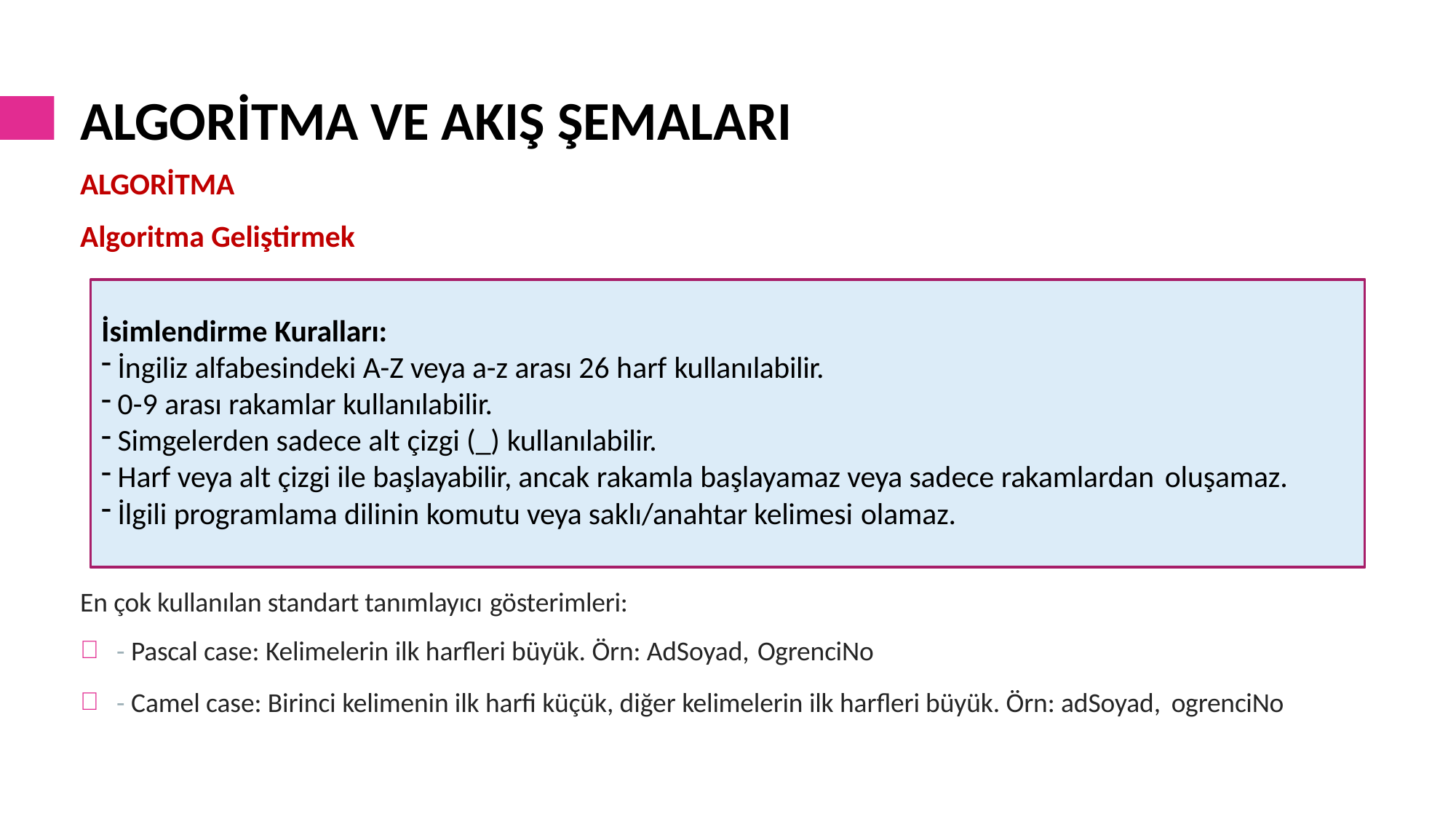

# ALGORİTMA VE AKIŞ ŞEMALARI
ALGORİTMA
Algoritma Geliştirmek

İsimlendirme Kuralları:
İngiliz alfabesindeki A-Z veya a-z arası 26 harf kullanılabilir.
0-9 arası rakamlar kullanılabilir.
Simgelerden sadece alt çizgi (_) kullanılabilir.
Harf veya alt çizgi ile başlayabilir, ancak rakamla başlayamaz veya sadece rakamlardan oluşamaz.
İlgili programlama dilinin komutu veya saklı/anahtar kelimesi olamaz.

En çok kullanılan standart tanımlayıcı gösterimleri:
- Pascal case: Kelimelerin ilk harfleri büyük. Örn: AdSoyad, OgrenciNo
- Camel case: Birinci kelimenin ilk harfi küçük, diğer kelimelerin ilk harfleri büyük. Örn: adSoyad, ogrenciNo